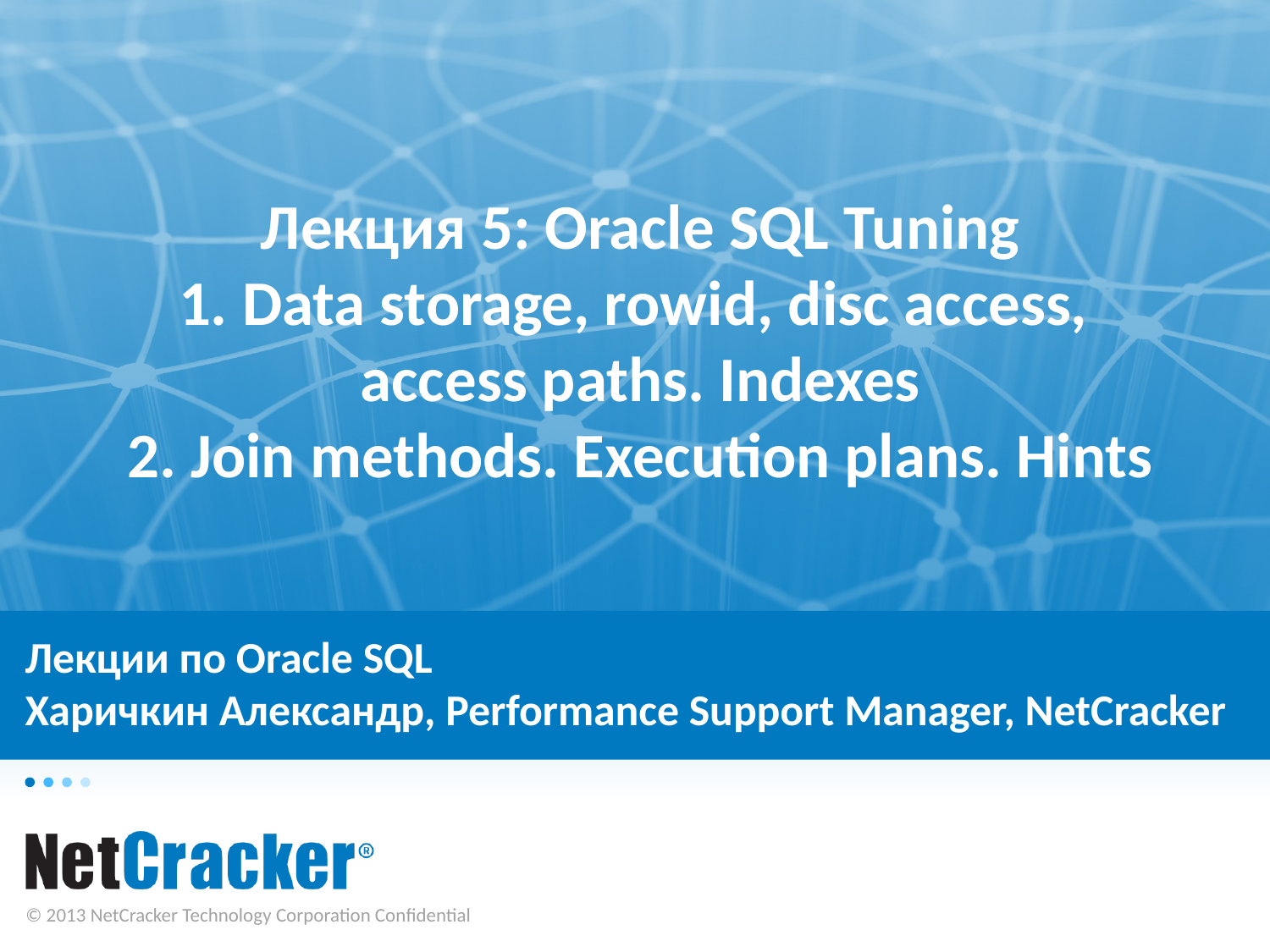

Лекция 5: Oracle SQL Tuning
1. Data storage, rowid, disc access,
access paths. Indexes
2. Join methods. Execution plans. Hints
# Лекции по Oracle SQL Харичкин Александр, Performance Support Manager, NetCracker